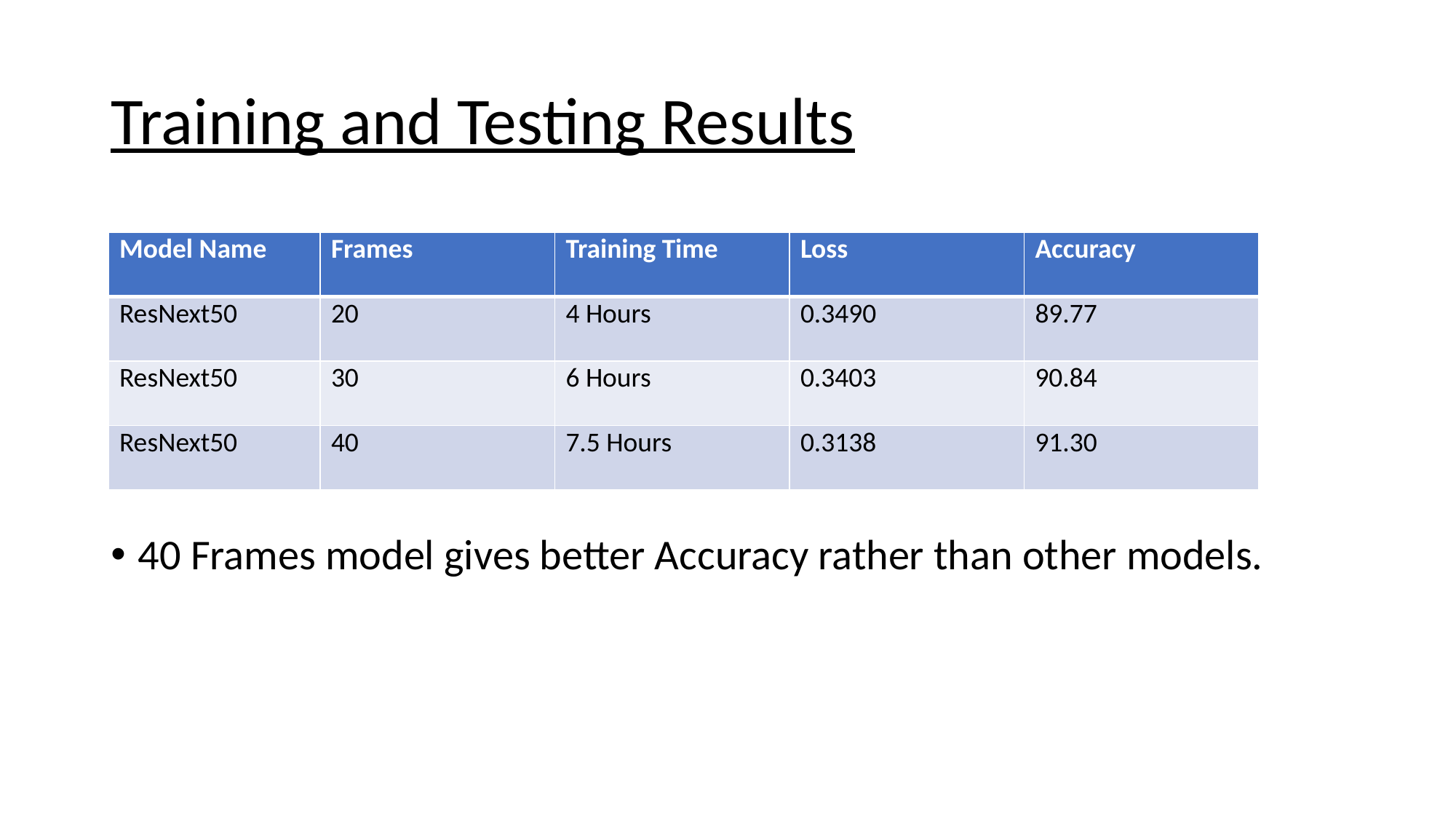

# Training and Testing Results

40 Frames model gives better Accuracy rather than other models.
| Model Name | Frames | Training Time | Loss | Accuracy |
| --- | --- | --- | --- | --- |
| ResNext50 | 20 | 4 Hours | 0.3490 | 89.77 |
| ResNext50 | 30 | 6 Hours | 0.3403 | 90.84 |
| ResNext50 | 40 | 7.5 Hours | 0.3138 | 91.30 |